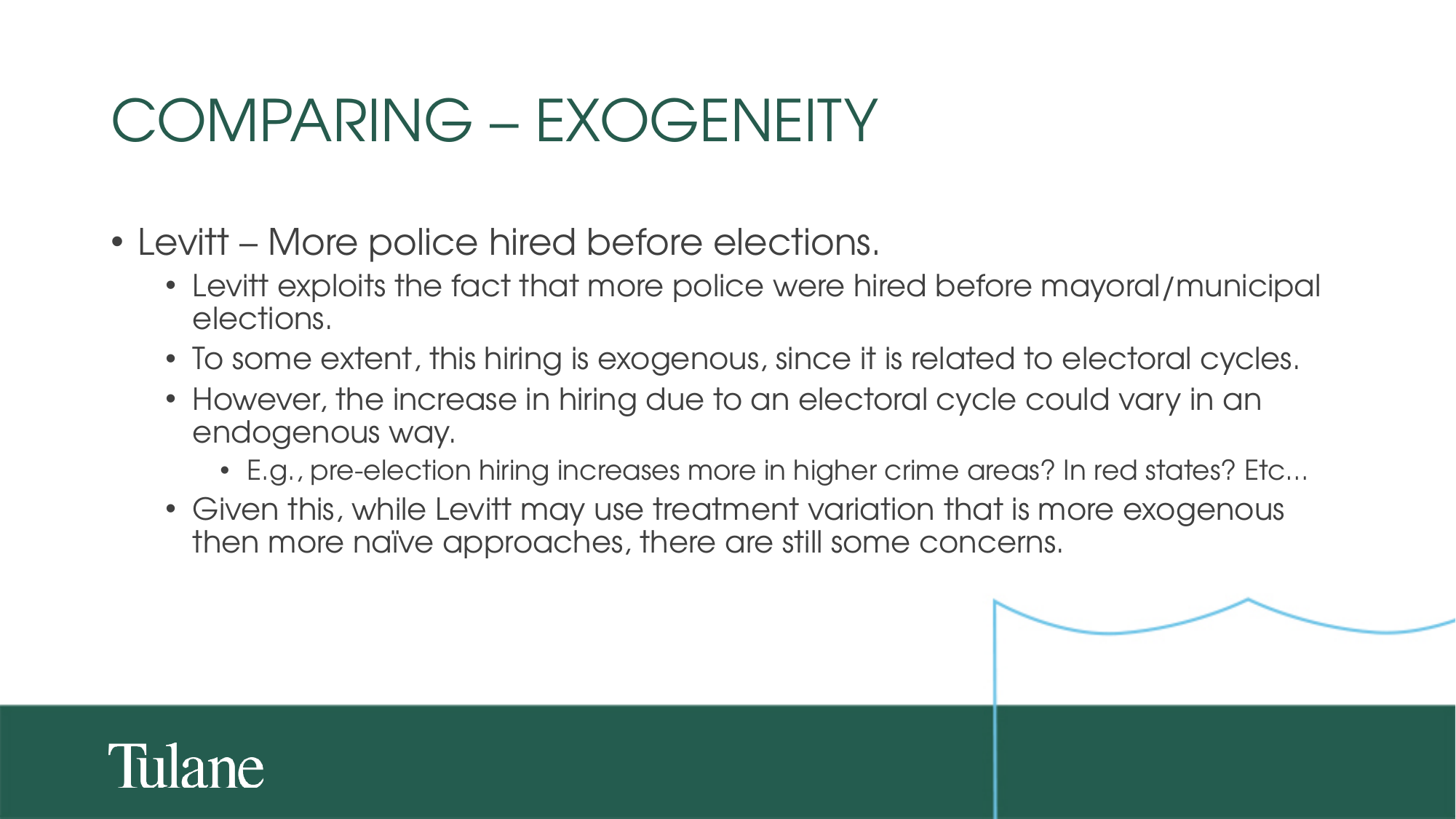

# Comparing – exogeneity
Levitt – More police hired before elections.
Levitt exploits the fact that more police were hired before mayoral/municipal elections.
To some extent, this hiring is exogenous, since it is related to electoral cycles.
However, the increase in hiring due to an electoral cycle could vary in an endogenous way.
E.g., pre-election hiring increases more in higher crime areas? In red states? Etc…
Given this, while Levitt may use treatment variation that is more exogenous then more naïve approaches, there are still some concerns.